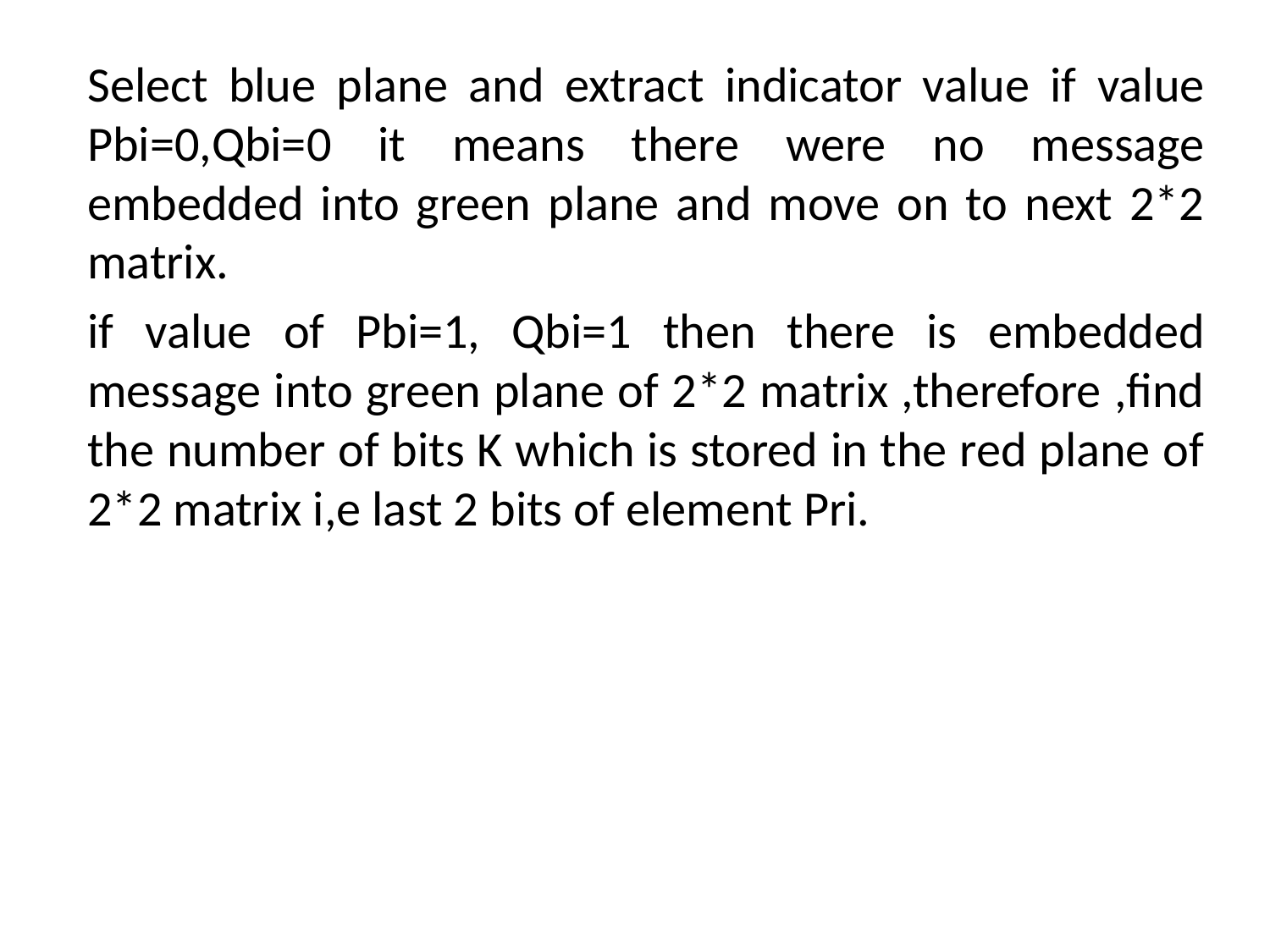

Select blue plane and extract indicator value if value Pbi=0,Qbi=0 it means there were no message embedded into green plane and move on to next 2*2 matrix.
if value of Pbi=1, Qbi=1 then there is embedded message into green plane of 2*2 matrix ,therefore ,find the number of bits K which is stored in the red plane of 2*2 matrix i,e last 2 bits of element Pri.